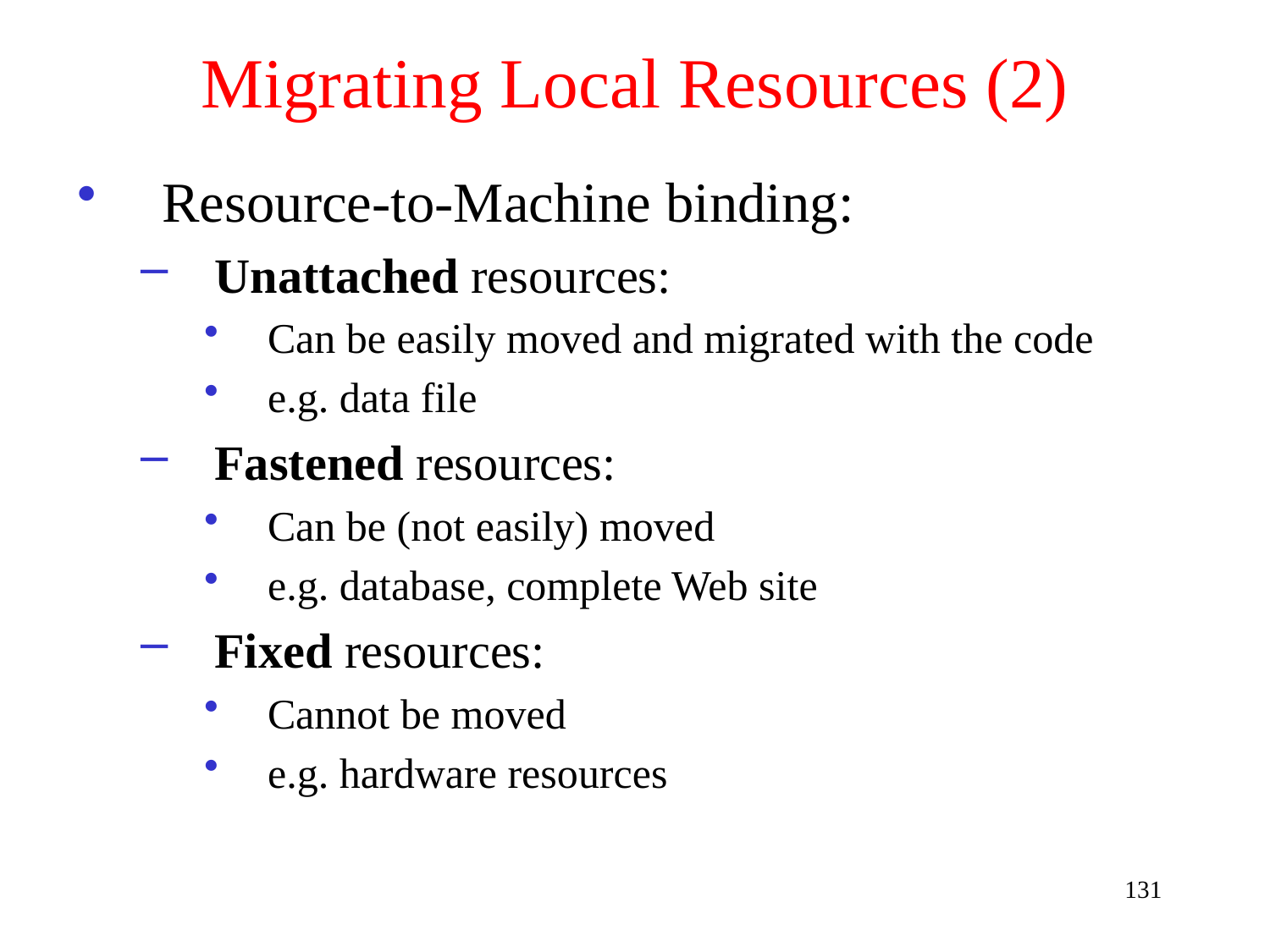

# Migrating Local Resources (2)
Resource-to-Machine binding:
Unattached resources:
Can be easily moved and migrated with the code
e.g. data file
Fastened resources:
Can be (not easily) moved
e.g. database, complete Web site
Fixed resources:
Cannot be moved
e.g. hardware resources
131